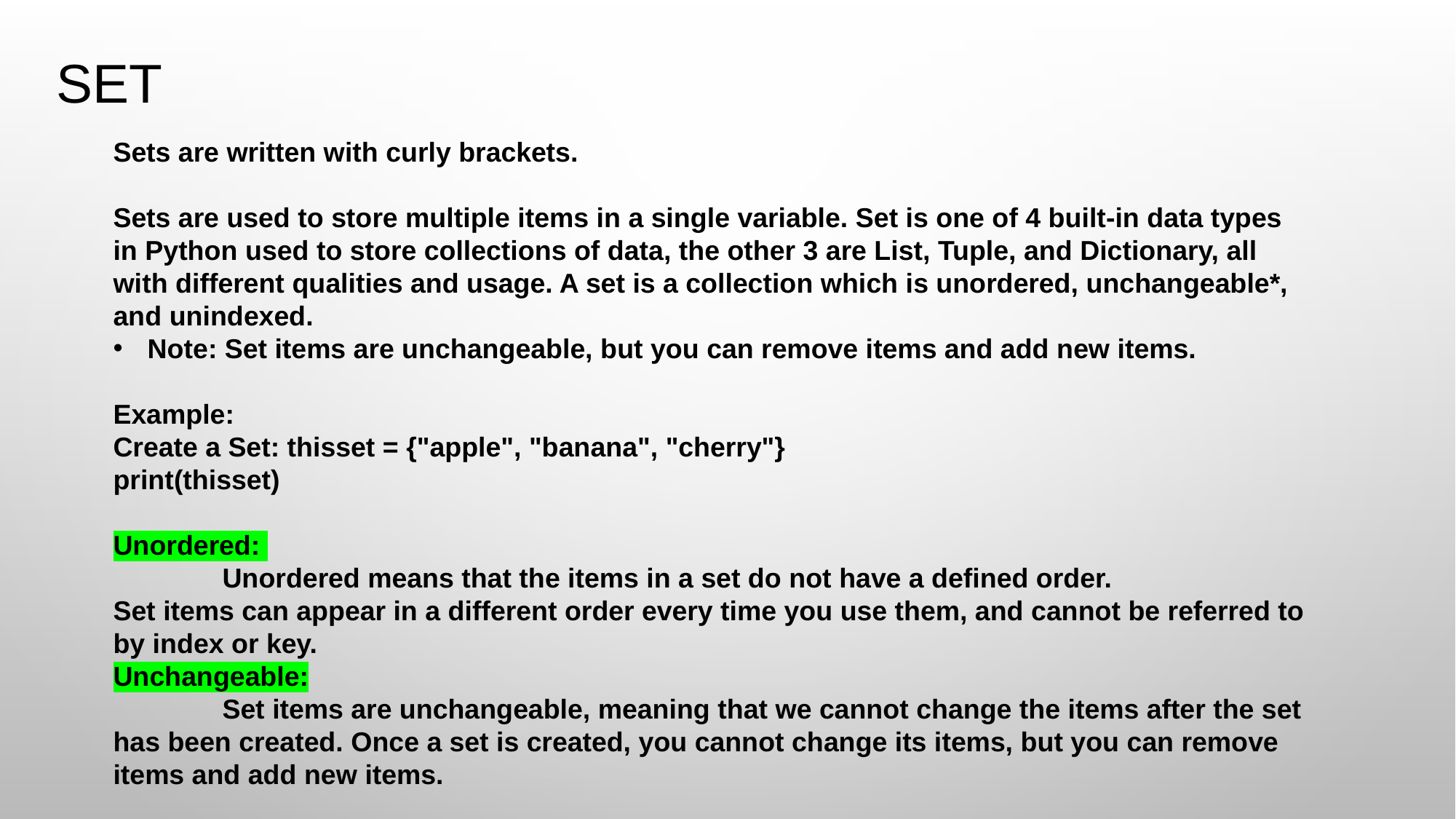

# Set
Sets are written with curly brackets.

Sets are used to store multiple items in a single variable. Set is one of 4 built-in data types in Python used to store collections of data, the other 3 are List, Tuple, and Dictionary, all with different qualities and usage. A set is a collection which is unordered, unchangeable*, and unindexed.
Note: Set items are unchangeable, but you can remove items and add new items.

Example:
Create a Set: thisset = {"apple", "banana", "cherry"}
print(thisset)

Unordered:
	Unordered means that the items in a set do not have a defined order.
Set items can appear in a different order every time you use them, and cannot be referred to by index or key.
Unchangeable:
	Set items are unchangeable, meaning that we cannot change the items after the set has been created. Once a set is created, you cannot change its items, but you can remove items and add new items.